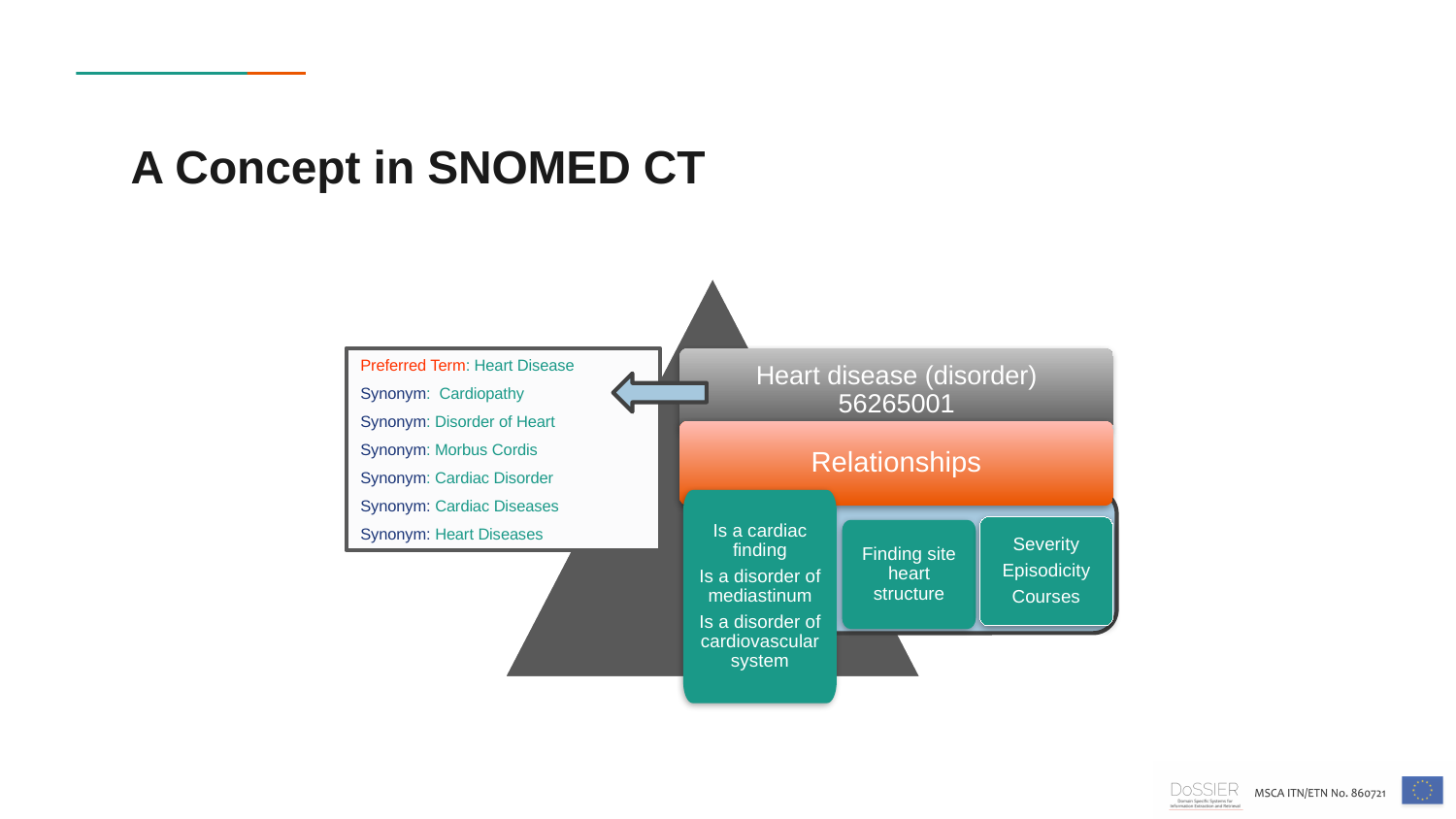

# A Concept in SNOMED CT

Preferred Term: Heart Disease
Synonym:  Cardiopathy
Synonym: Disorder of Heart
Synonym: Morbus Cordis
Synonym: Cardiac Disorder
Synonym: Cardiac Diseases
Synonym: Heart Diseases
Heart disease (disorder) 56265001

Relationships

Is a cardiac finding
Is a disorder of mediastinum
Is a disorder of cardiovascular system
Severity
Episodicity
Courses
Finding site heart structure